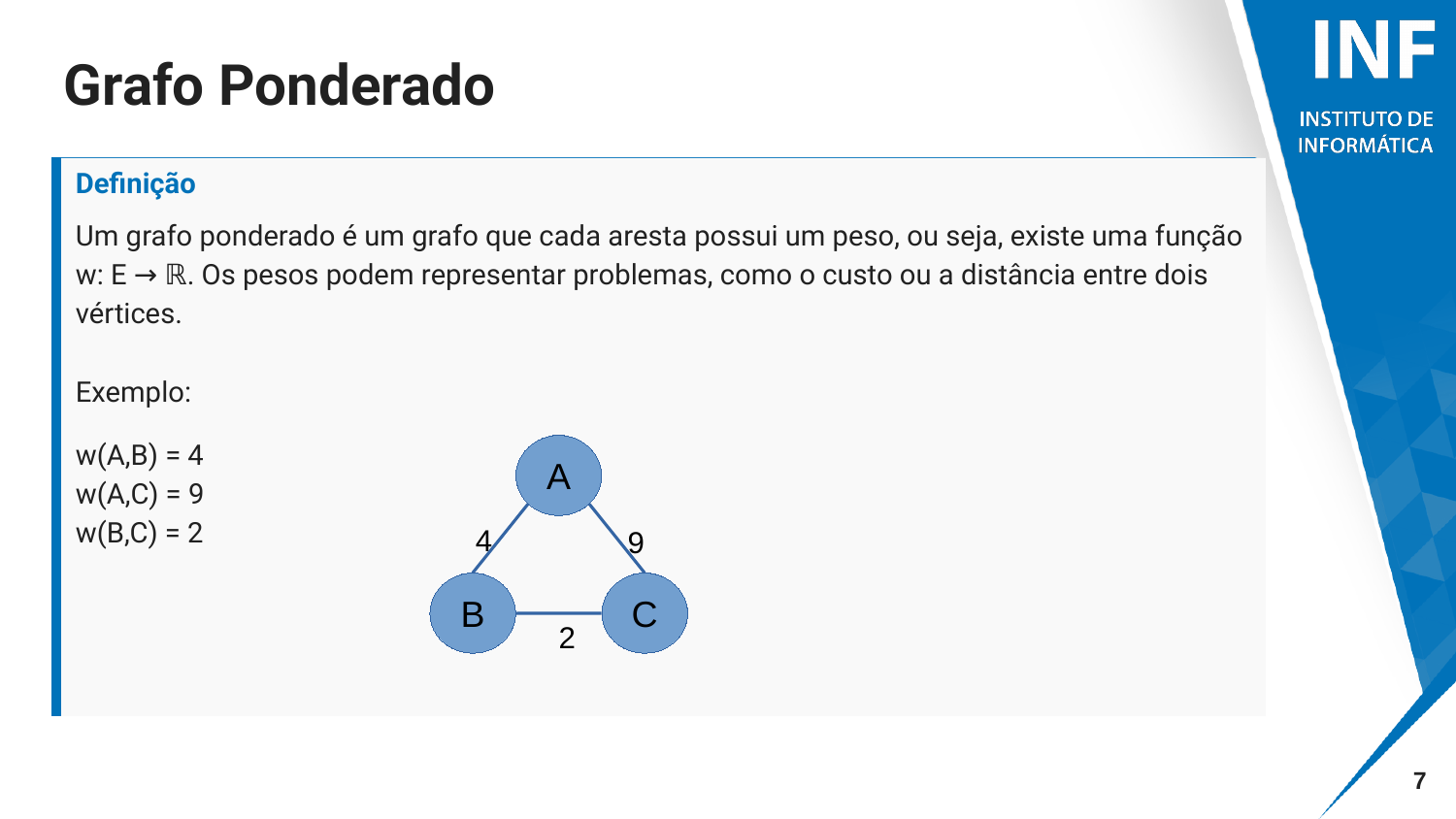

Grafo Ponderado
# Um grafo ponderado é um grafo que cada aresta possui um peso, ou seja, existe uma função w: E → ℝ. Os pesos podem representar problemas, como o custo ou a distância entre dois vértices. Exemplo:
w(A,B) = 4
w(A,C) = 9
w(B,C) = 2
Definição
A

4
9
B
C
2

7